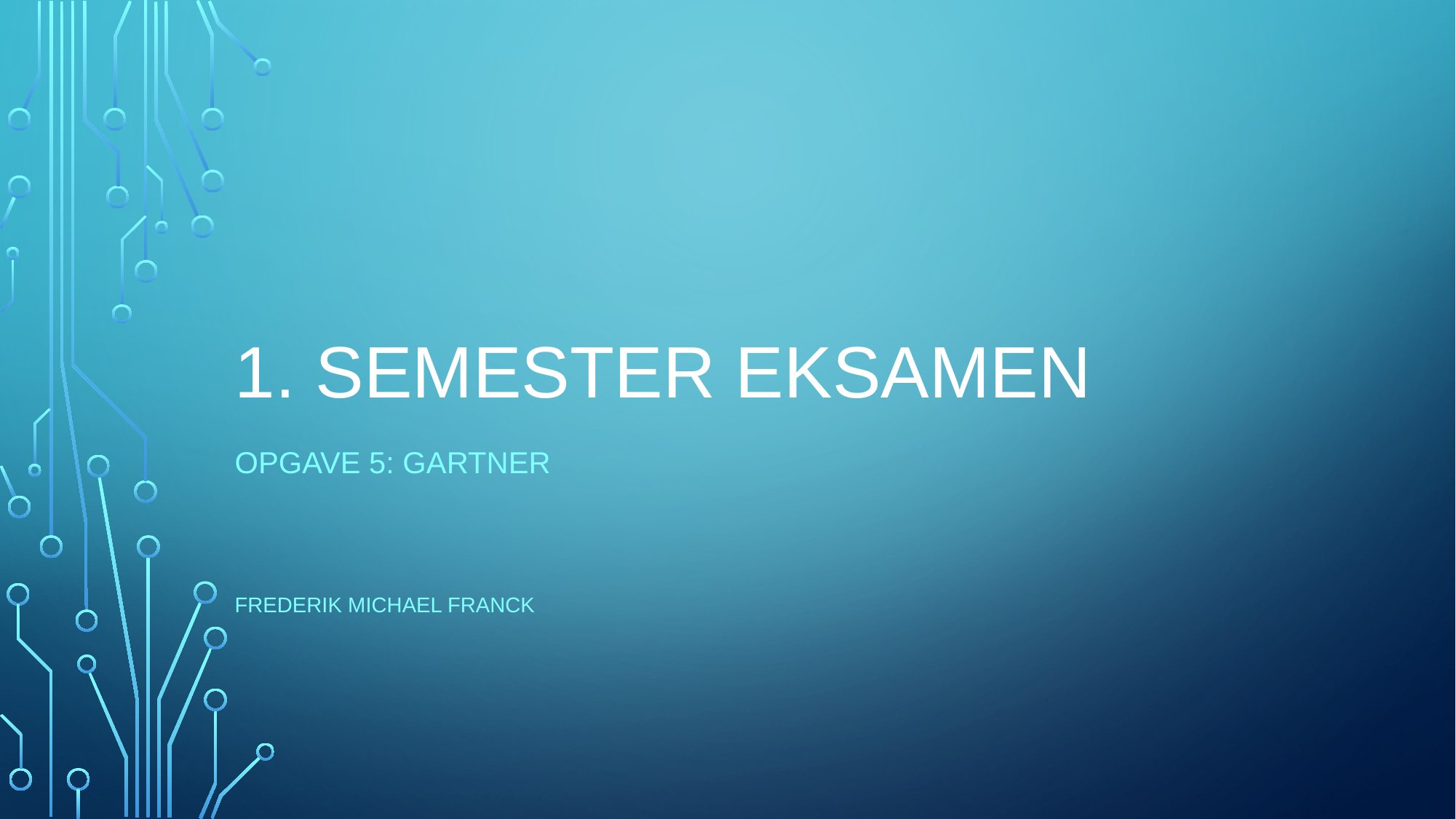

# 1. Semester eksamen
Opgave 5: Gartner

Frederik Michael Franck